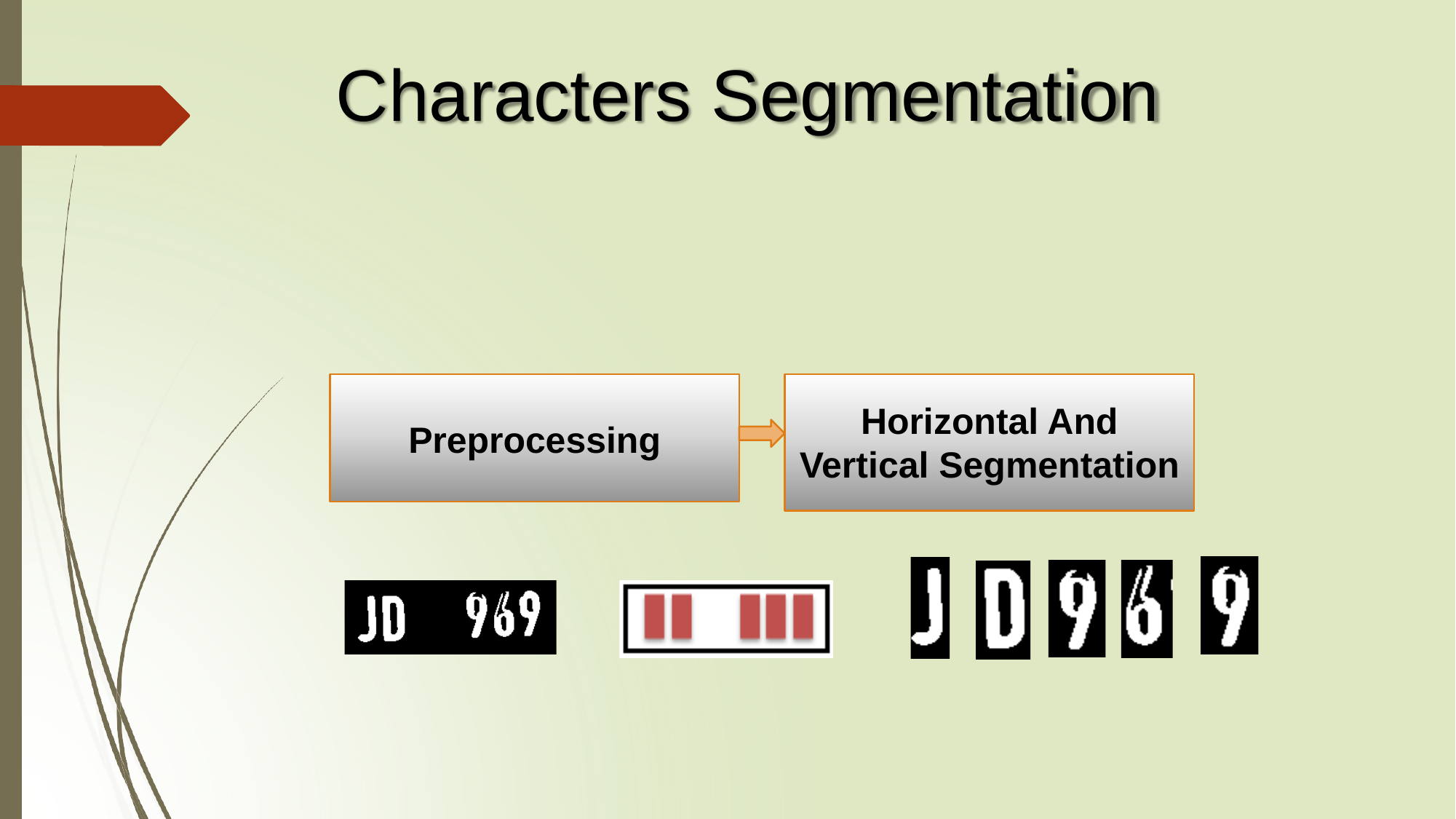

# Characters Segmentation

Preprocessing

Horizontal And  Vertical Segmentation